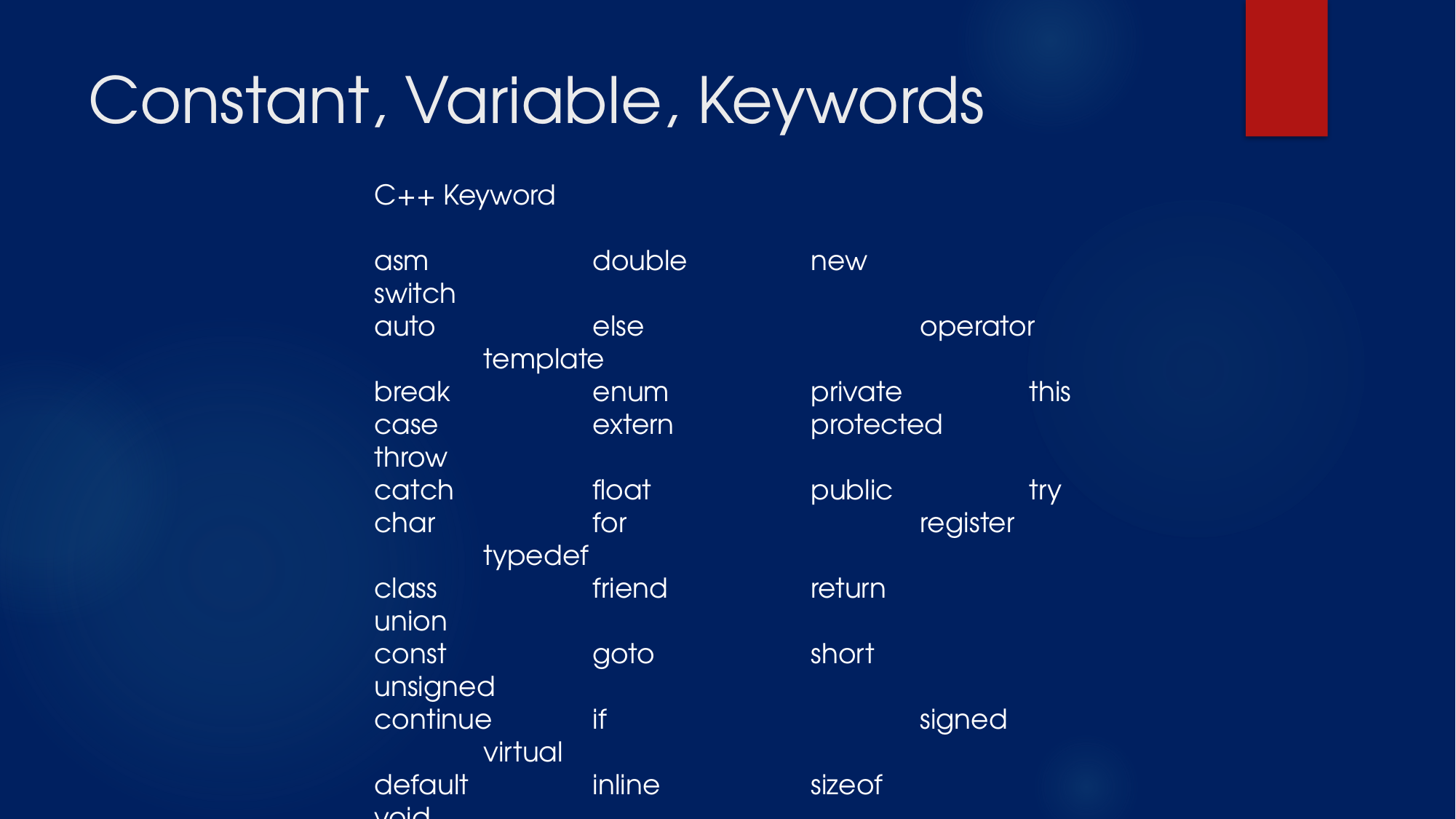

# Constant, Variable, Keywords
C++ Keyword

asm		double		new		switch
auto		else			operator	template
break		enum		private		this
case		extern		protected	throw
catch		float		public		try
char		for			register		typedef
class		friend		return		union
const		goto		short		unsigned
continue	if			signed		virtual
default		inline		sizeof		void
delete		int			static		volatile
do			long		struct		while
include